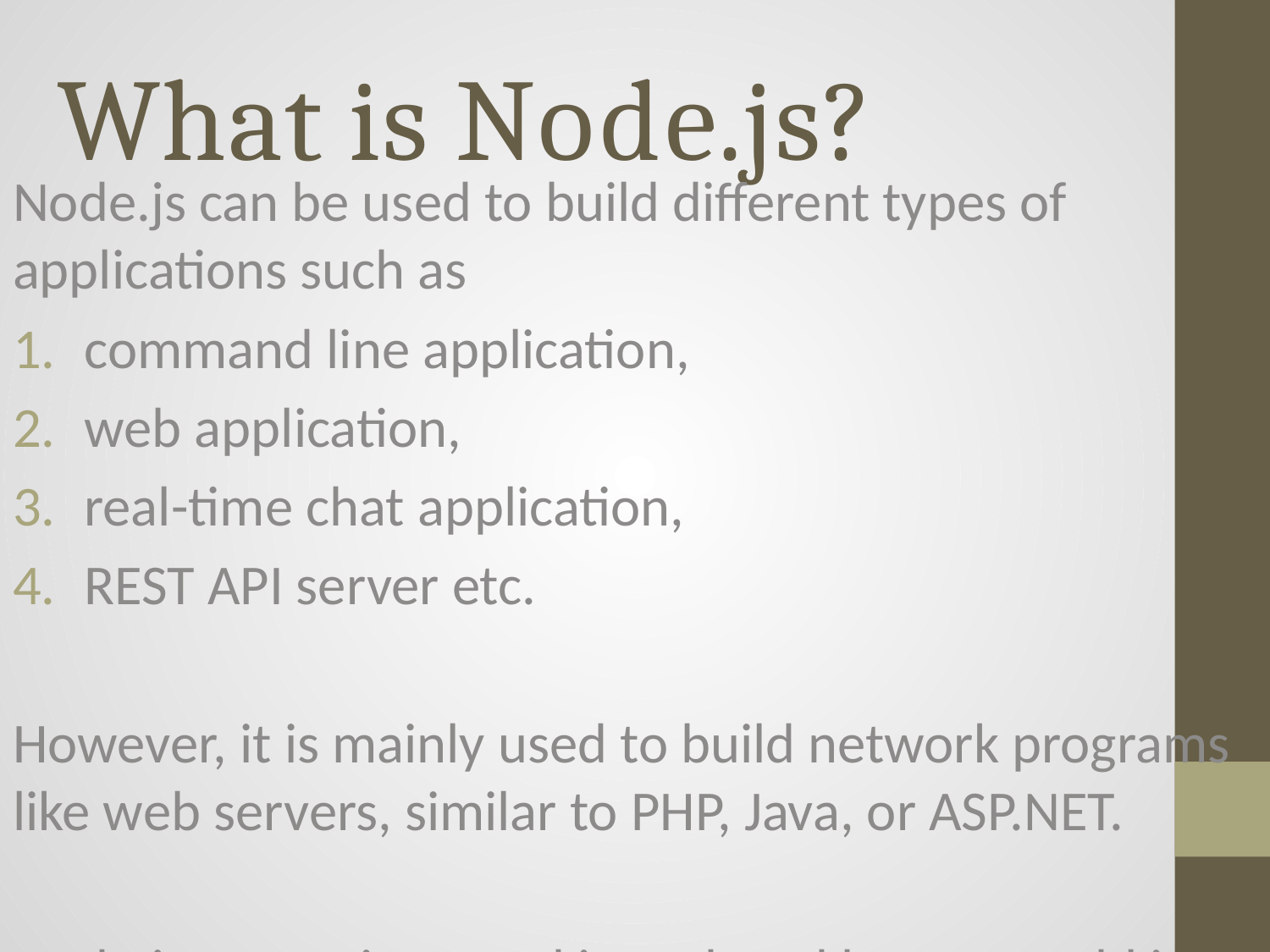

# What is Node.js?
Node.js can be used to build different types of applications such as
command line application,
web application,
real-time chat application,
REST API server etc.

However, it is mainly used to build network programs like web servers, similar to PHP, Java, or ASP.NET.

Node.js was written and introduced by Ryan Dahl in 2009.
Node.js official web site: https://nodejs.org